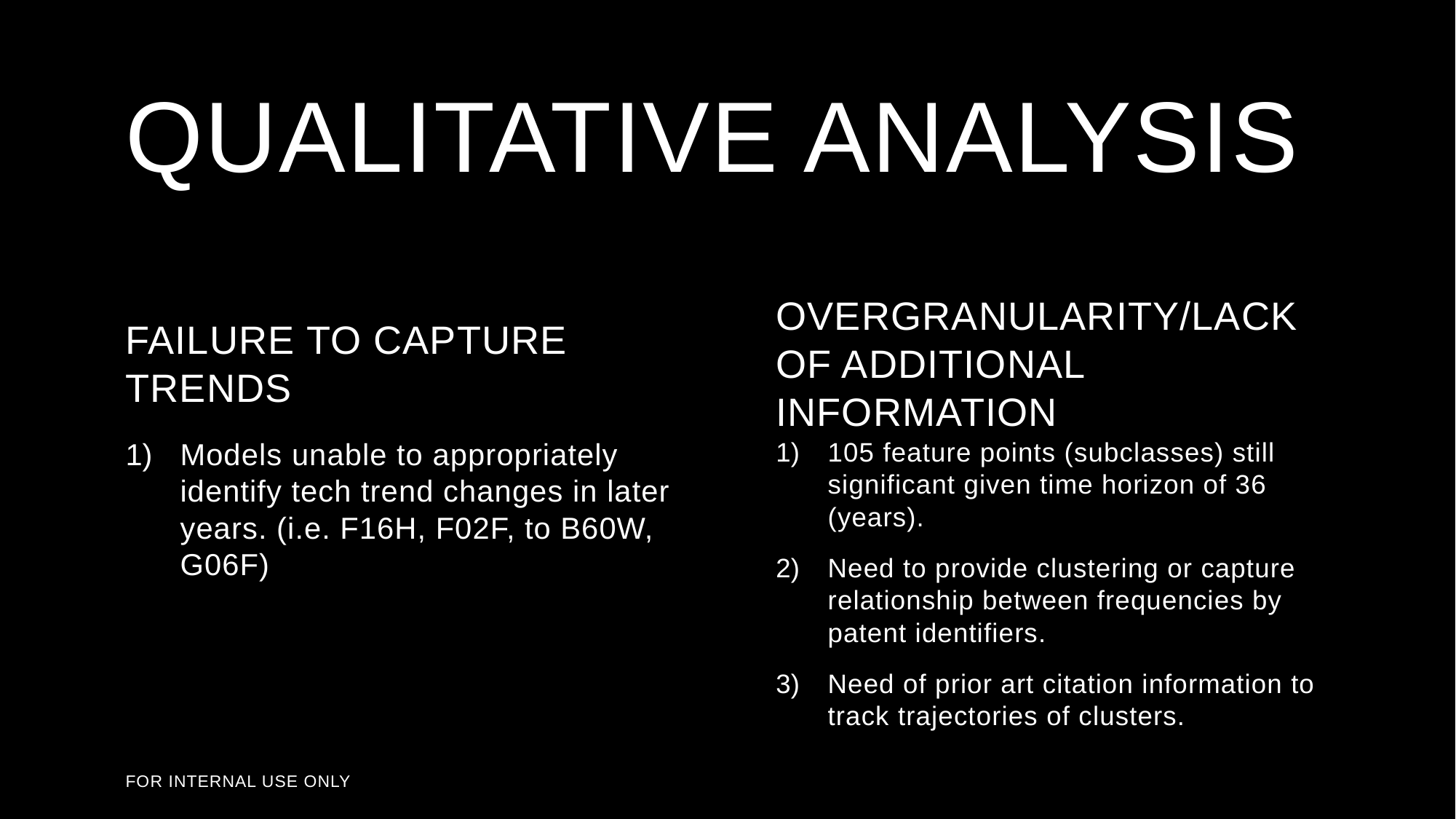

# Qualitative ANalysis
Failure to capture trends
Overgranularity/Lack Of Additional Information
Models unable to appropriately identify tech trend changes in later years. (i.e. F16H, F02F, to B60W, G06F)
105 feature points (subclasses) still significant given time horizon of 36 (years).
Need to provide clustering or capture relationship between frequencies by patent identifiers.
Need of prior art citation information to track trajectories of clusters.
FOR INTERNAL USE ONLY
2023
29